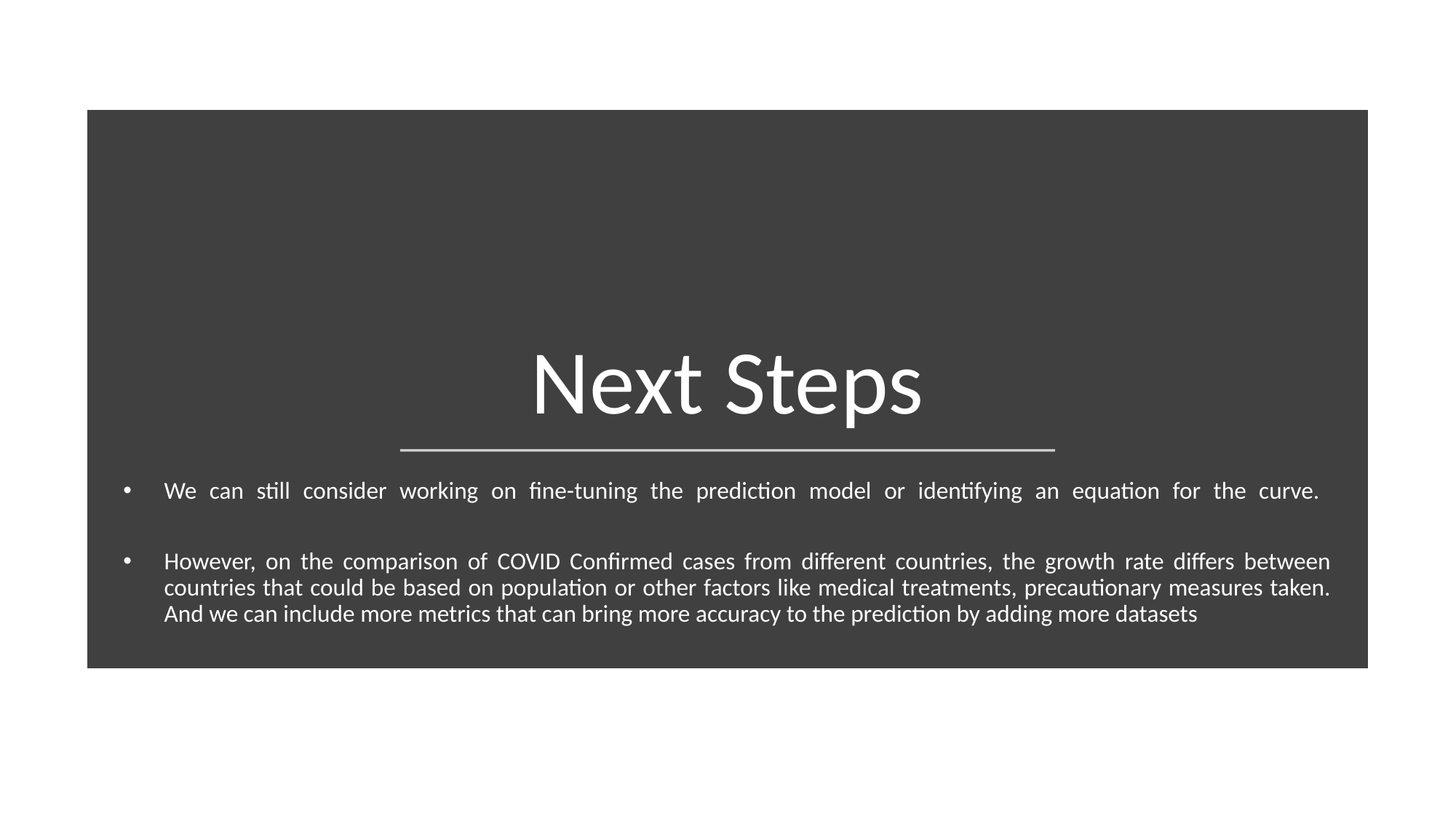

# Next Steps
We can still consider working on fine-tuning the prediction model or identifying an equation for the curve.
However, on the comparison of COVID Confirmed cases from different countries, the growth rate differs between countries that could be based on population or other factors like medical treatments, precautionary measures taken. And we can include more metrics that can bring more accuracy to the prediction by adding more datasets